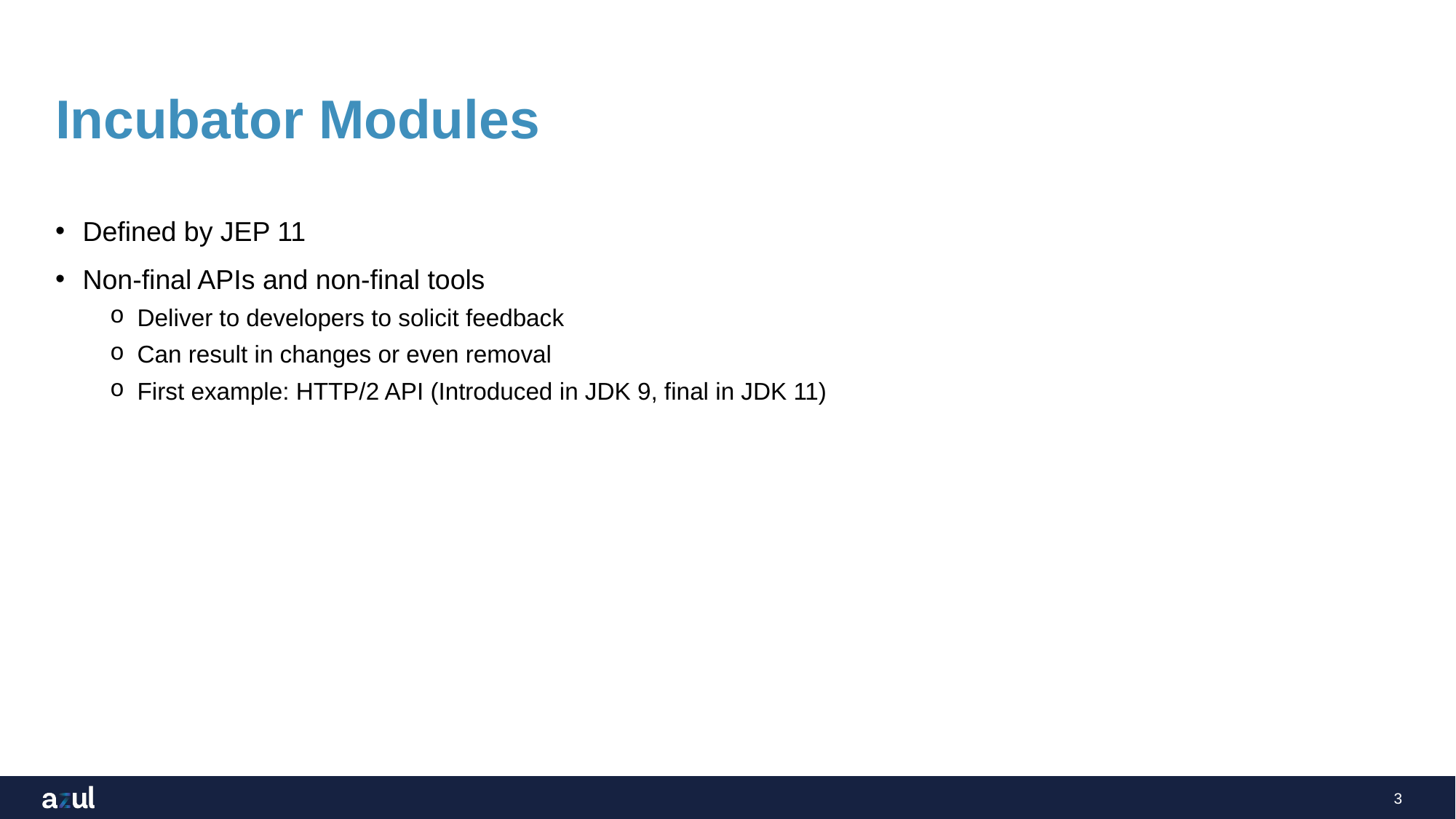

# Incubator Modules
Defined by JEP 11
Non-final APIs and non-final tools
Deliver to developers to solicit feedback
Can result in changes or even removal
First example: HTTP/2 API (Introduced in JDK 9, final in JDK 11)